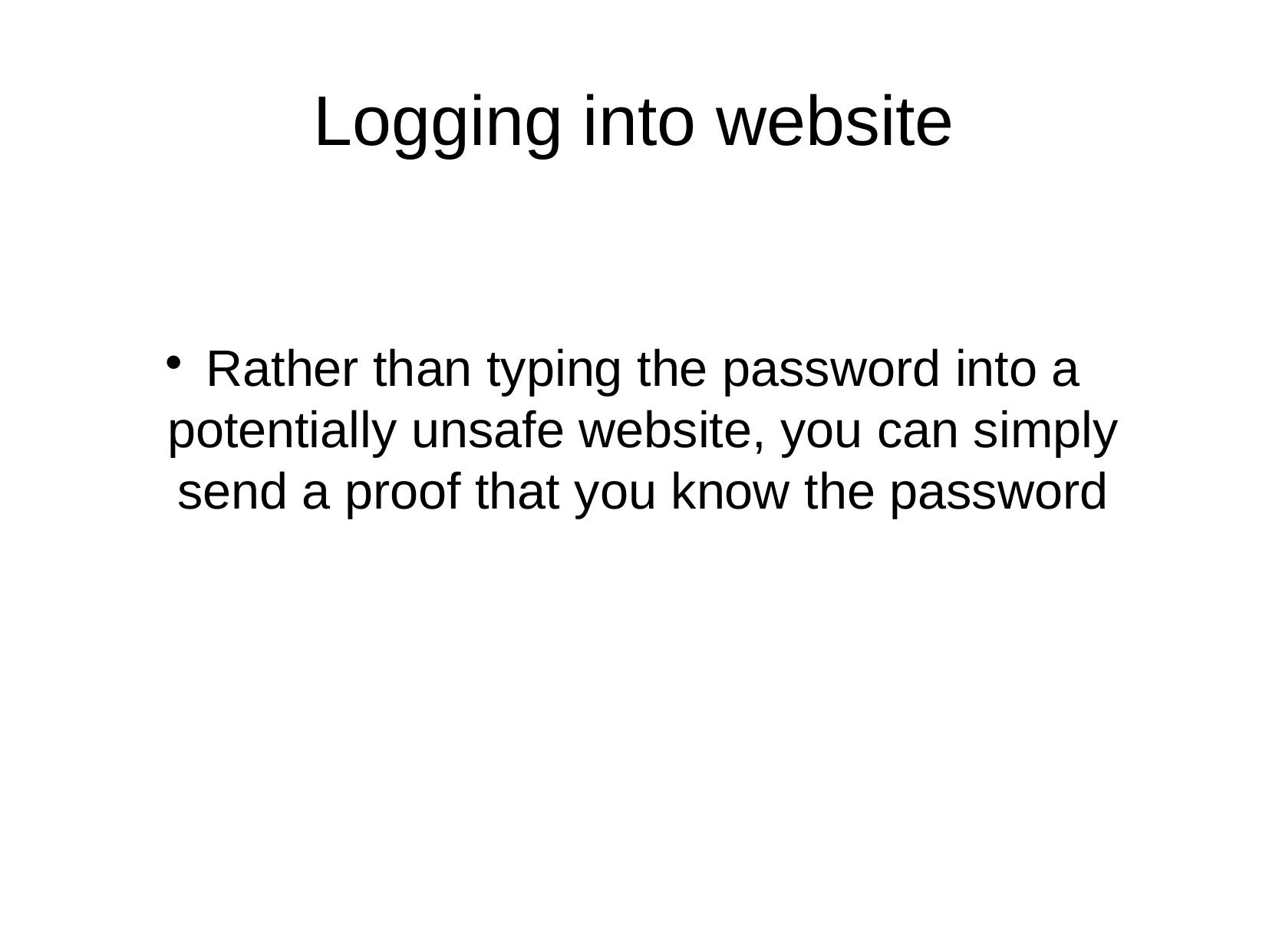

Logging into website
Rather than typing the password into a potentially unsafe website, you can simply send a proof that you know the password